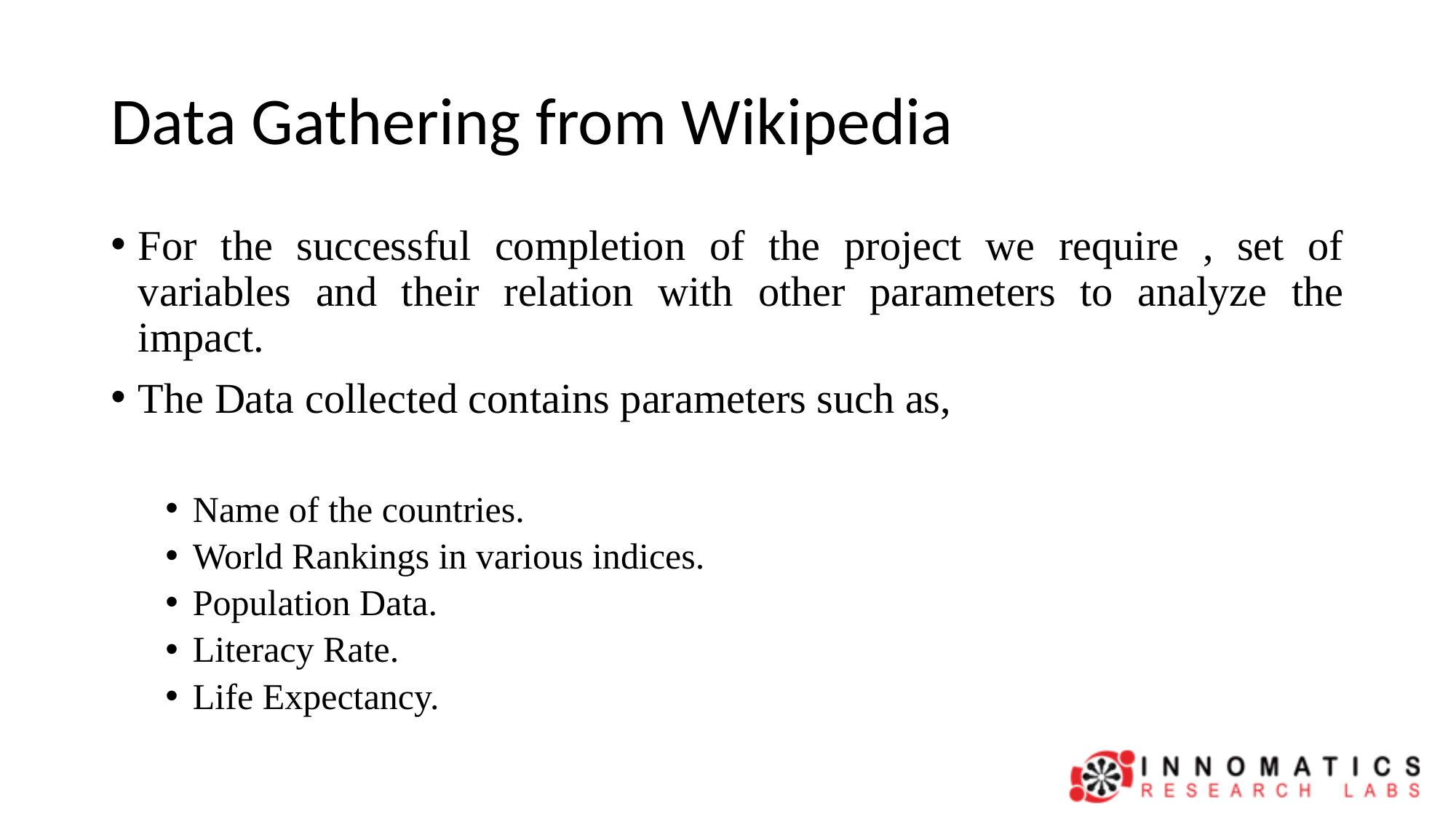

# Data Gathering from Wikipedia
For the successful completion of the project we require , set of variables and their relation with other parameters to analyze the impact.
The Data collected contains parameters such as,

Name of the countries.
World Rankings in various indices.
Population Data.
Literacy Rate.
Life Expectancy.